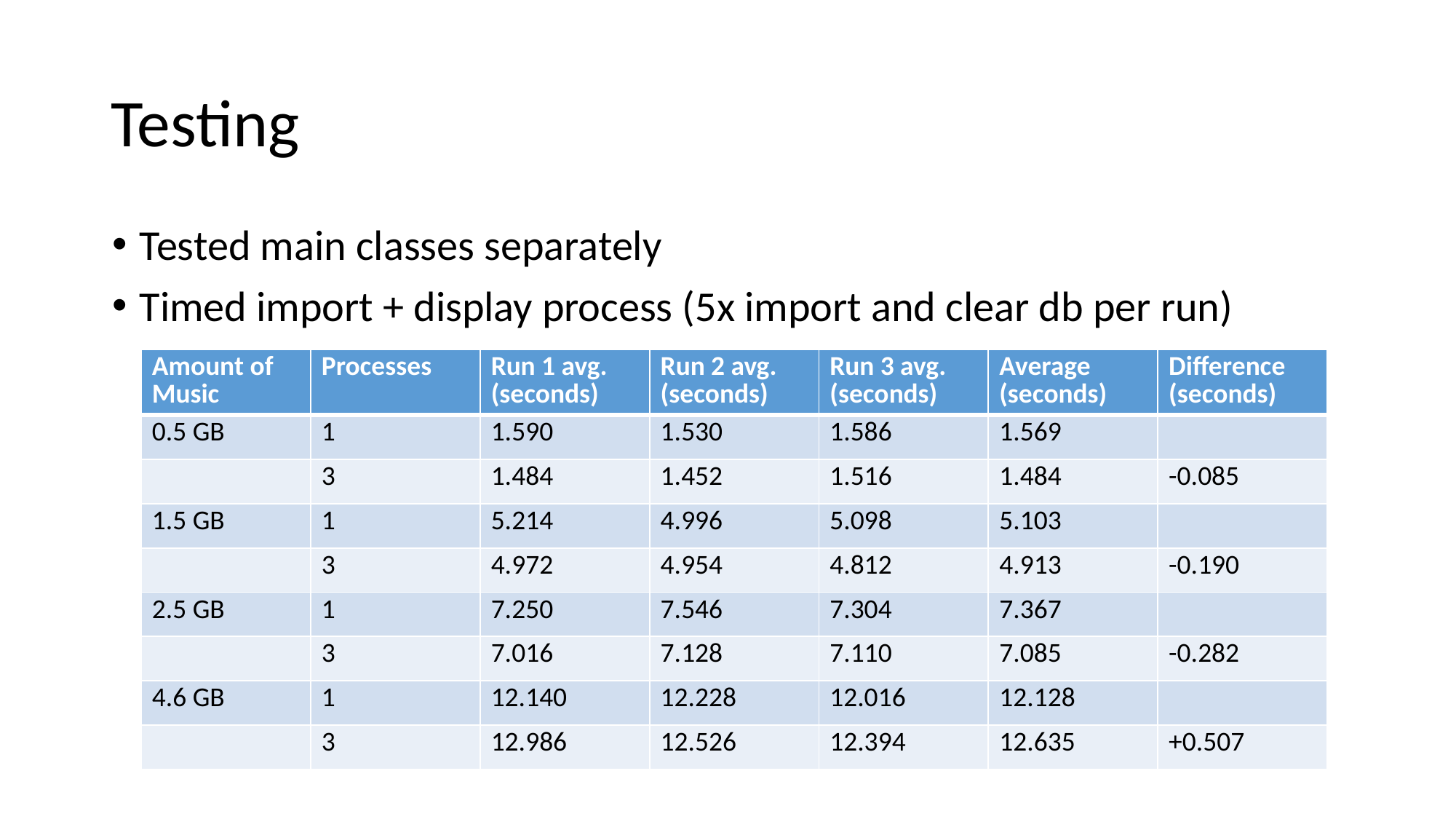

# Testing
Tested main classes separately
Timed import + display process (5x import and clear db per run)

| Amount of Music | Processes | Run 1 avg. (seconds) | Run 2 avg. (seconds) | Run 3 avg. (seconds) | Average (seconds) | Difference (seconds) |
| --- | --- | --- | --- | --- | --- | --- |
| 0.5 GB | 1 | 1.590 | 1.530 | 1.586 | 1.569 |  |
|  | 3 | 1.484 | 1.452 | 1.516 | 1.484 | -0.085 |
| 1.5 GB | 1 | 5.214 | 4.996 | 5.098 | 5.103 |  |
|  | 3 | 4.972 | 4.954 | 4.812 | 4.913 | -0.190 |
| 2.5 GB | 1 | 7.250 | 7.546 | 7.304 | 7.367 |  |
|  | 3 | 7.016 | 7.128 | 7.110 | 7.085 | -0.282 |
| 4.6 GB | 1 | 12.140 | 12.228 | 12.016 | 12.128 |  |
|  | 3 | 12.986 | 12.526 | 12.394 | 12.635 | +0.507 |